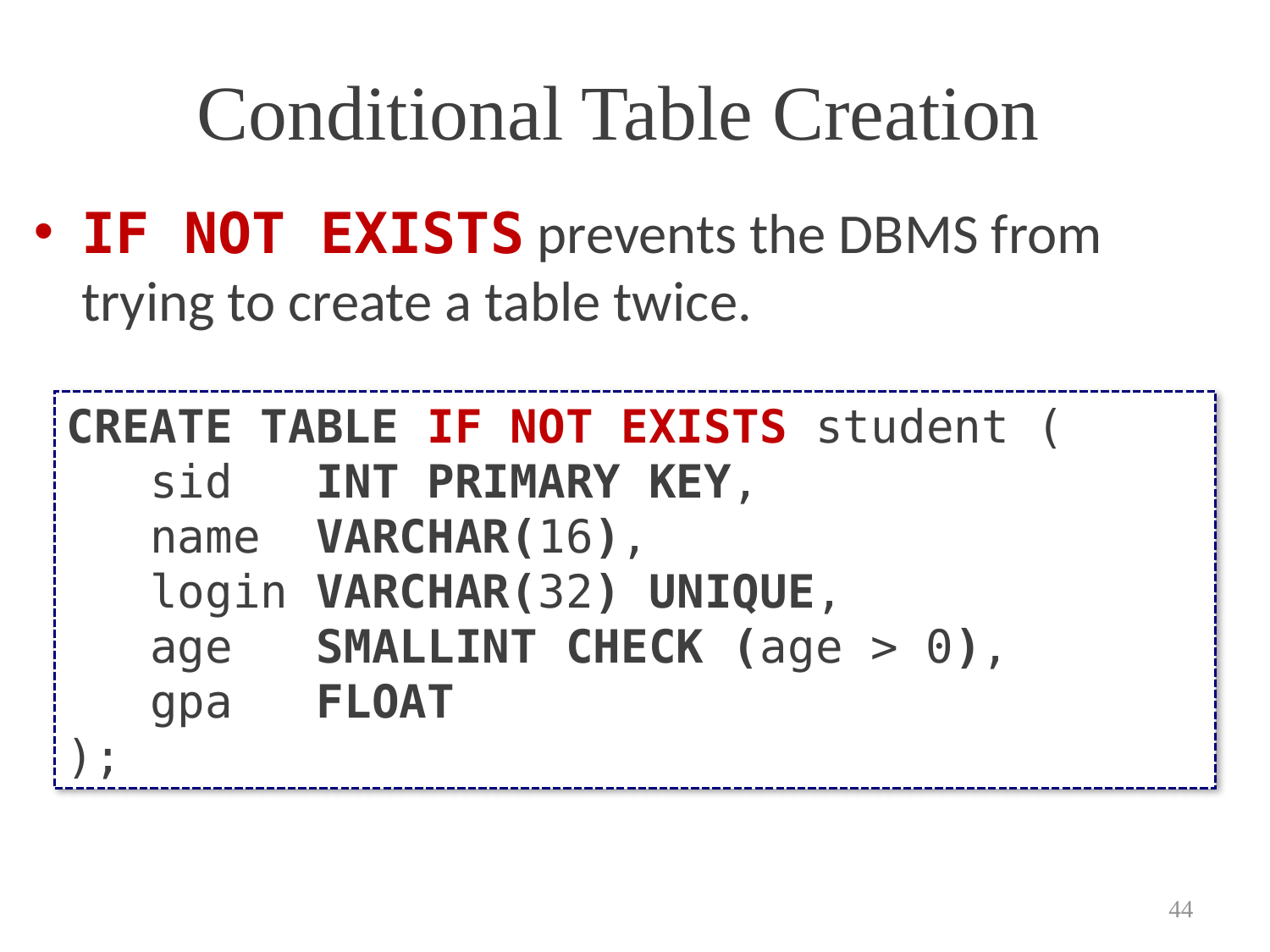

# Conditional Table Creation
IF NOT EXISTS prevents the DBMS from trying to create a table twice.
CREATE TABLE IF NOT EXISTS student (
   sid   INT PRIMARY KEY,
   name  VARCHAR(16),
   login VARCHAR(32) UNIQUE,
   age   SMALLINT CHECK (age > 0),
   gpa   FLOAT
);

44